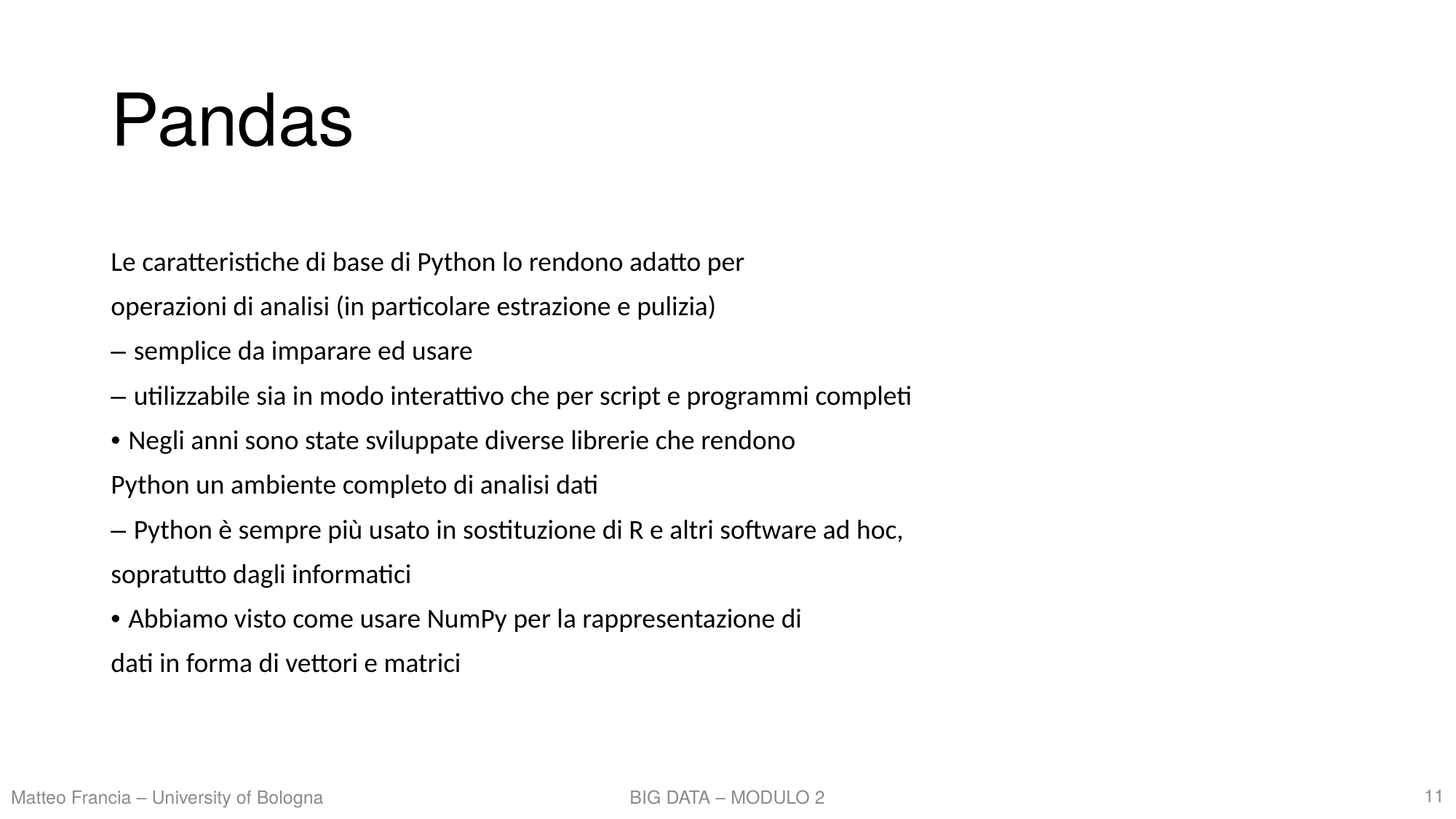

# Pandas
Le caratteristiche di base di Python lo rendono adatto per
operazioni di analisi (in particolare estrazione e pulizia)
– semplice da imparare ed usare
– utilizzabile sia in modo interattivo che per script e programmi completi
• Negli anni sono state sviluppate diverse librerie che rendono
Python un ambiente completo di analisi dati
– Python è sempre più usato in sostituzione di R e altri software ad hoc,
sopratutto dagli informatici
• Abbiamo visto come usare NumPy per la rappresentazione di
dati in forma di vettori e matrici

11
Matteo Francia – University of Bologna